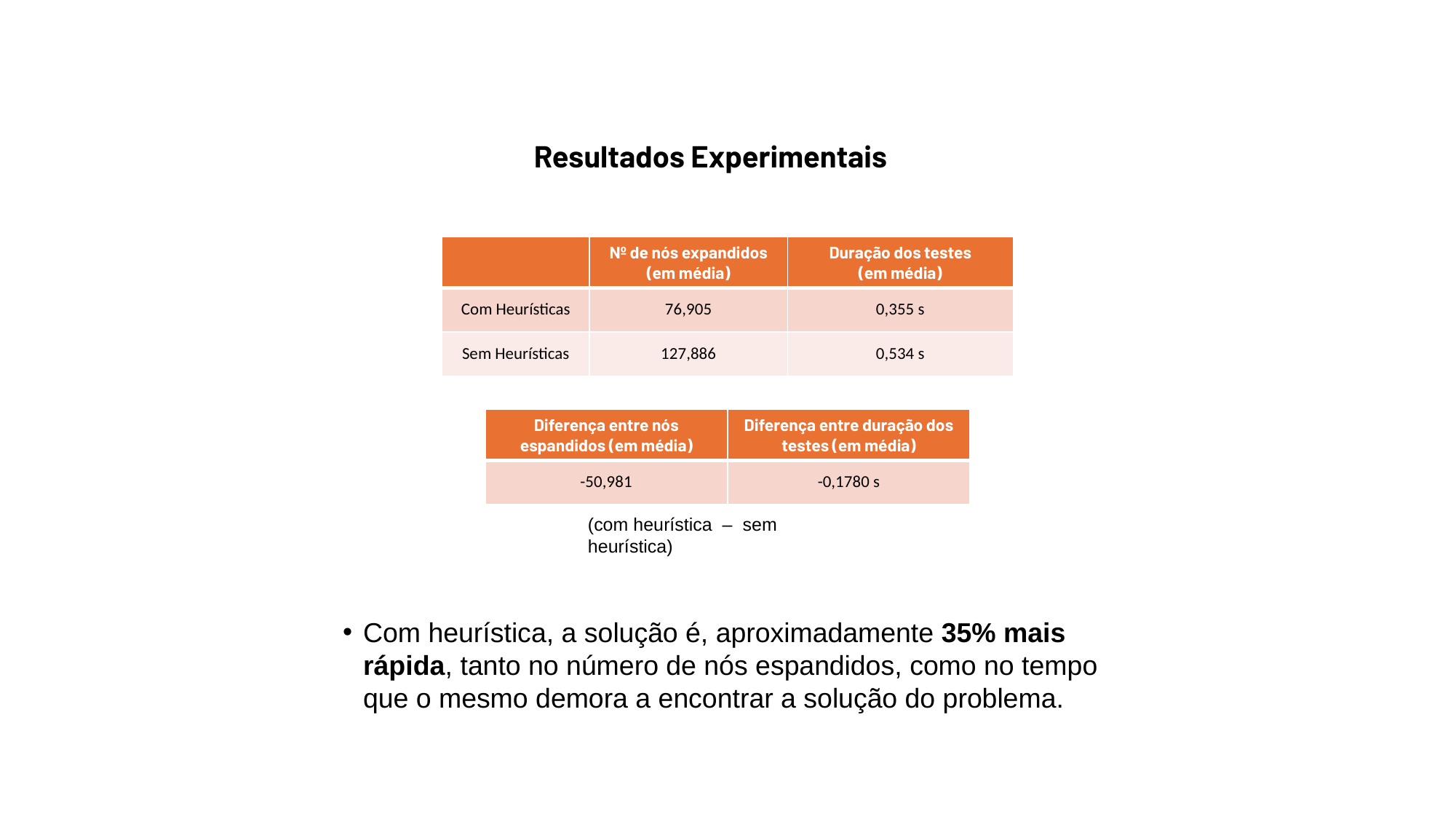

Resultados Experimentais
|  | Nº de nós expandidos (em média) | Duração dos testes (em média) |
| --- | --- | --- |
| Com Heurísticas | 76,905 | 0,355 s |
| Sem Heurísticas | 127,886 | 0,534 s |
| Diferença entre nós espandidos (em média) | Diferença entre duração dos testes (em média) |
| --- | --- |
| -50,981 | -0,1780 s |
(com heurística  –  sem heurística)
Com heurística, a solução é, aproximadamente 35% mais rápida, tanto no número de nós espandidos, como no tempo que o mesmo demora a encontrar a solução do problema.